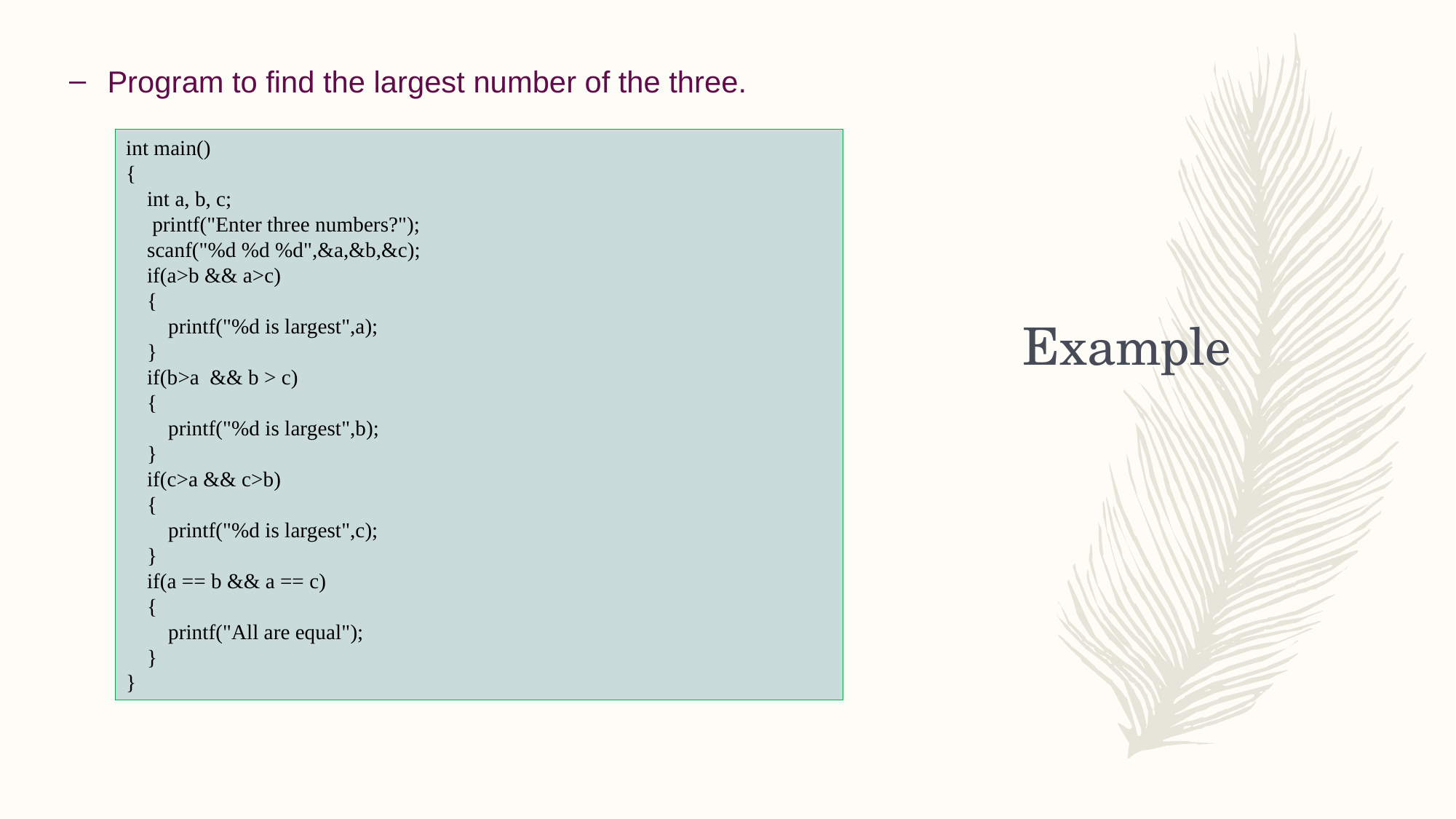

Program to find the largest number of the three.

int main()
{
    int a, b, c;
     printf("Enter three numbers?");
    scanf("%d %d %d",&a,&b,&c);
    if(a>b && a>c)
    {
        printf("%d is largest",a);
    }
    if(b>a  && b > c)
    {
        printf("%d is largest",b);
    }
    if(c>a && c>b)
    {
        printf("%d is largest",c);
    }
    if(a == b && a == c)
    {
        printf("All are equal");
    }
}
# Example